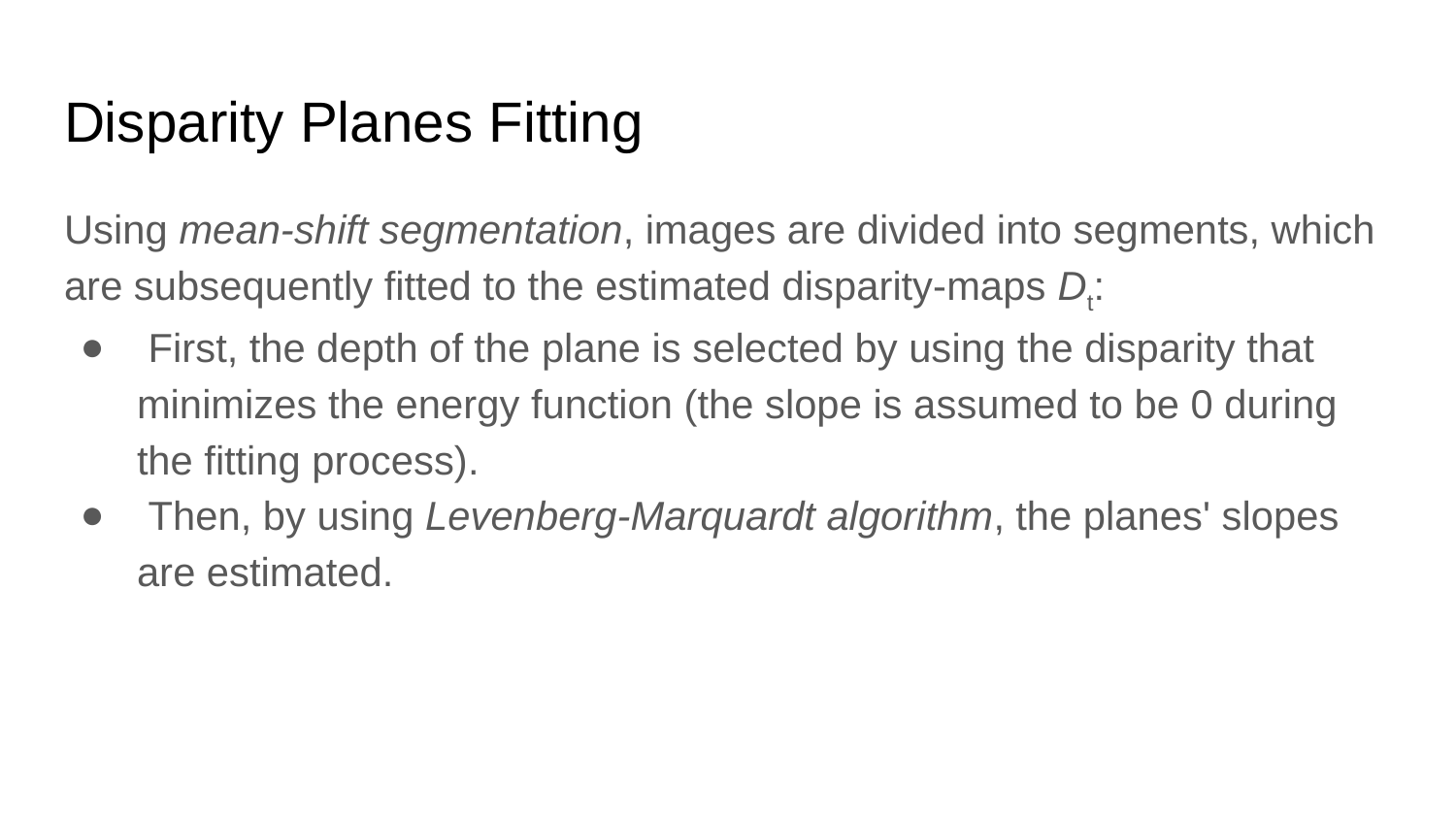

# Disparity Planes Fitting
Using mean-shift segmentation, images are divided into segments, which are subsequently fitted to the estimated disparity-maps Dt:
 First, the depth of the plane is selected by using the disparity that minimizes the energy function (the slope is assumed to be 0 during the fitting process).
 Then, by using Levenberg-Marquardt algorithm, the planes' slopes are estimated.